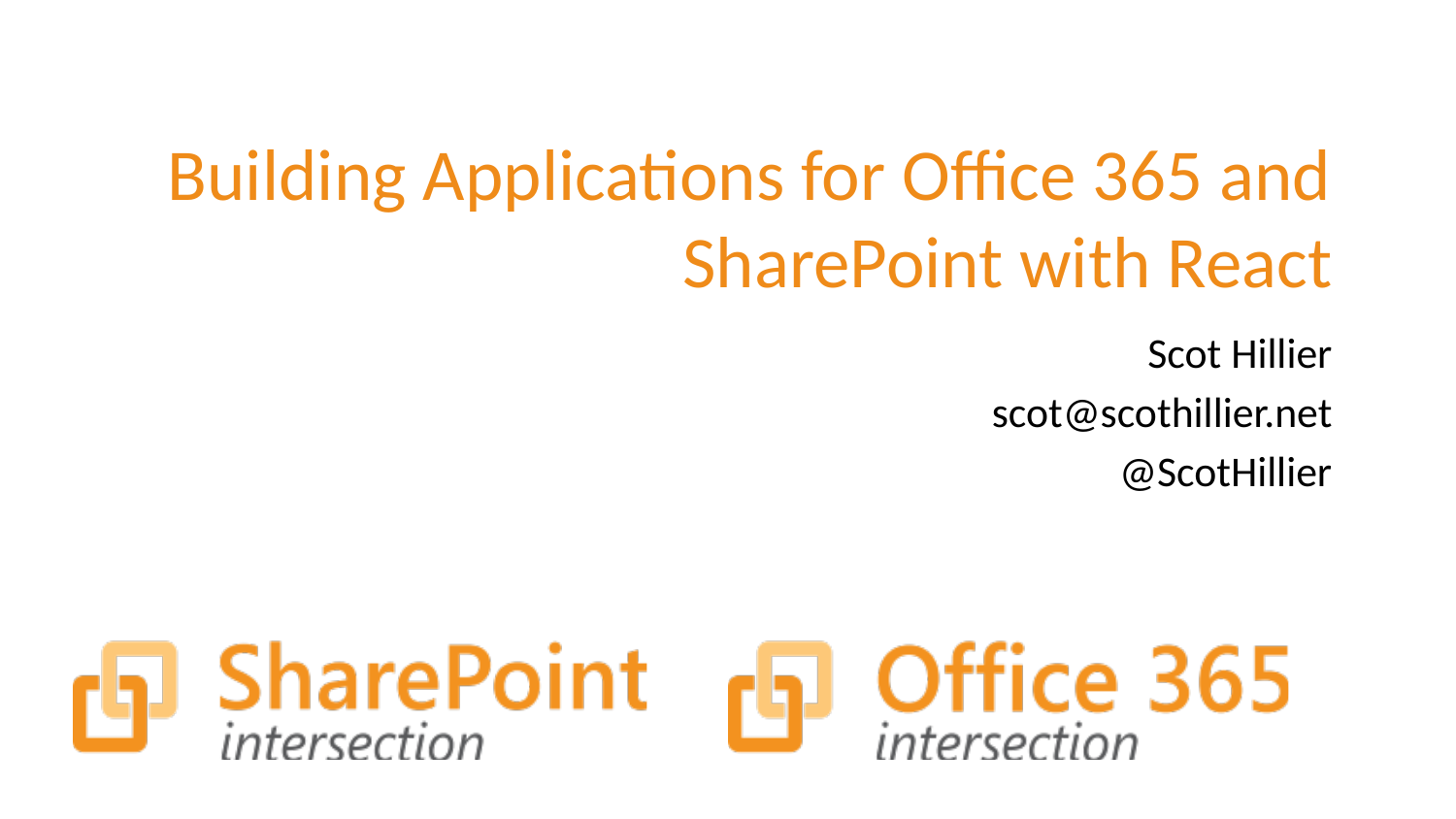

# Building Applications for Office 365 and SharePoint with React
Scot Hillier
scot@scothillier.net
@ScotHillier